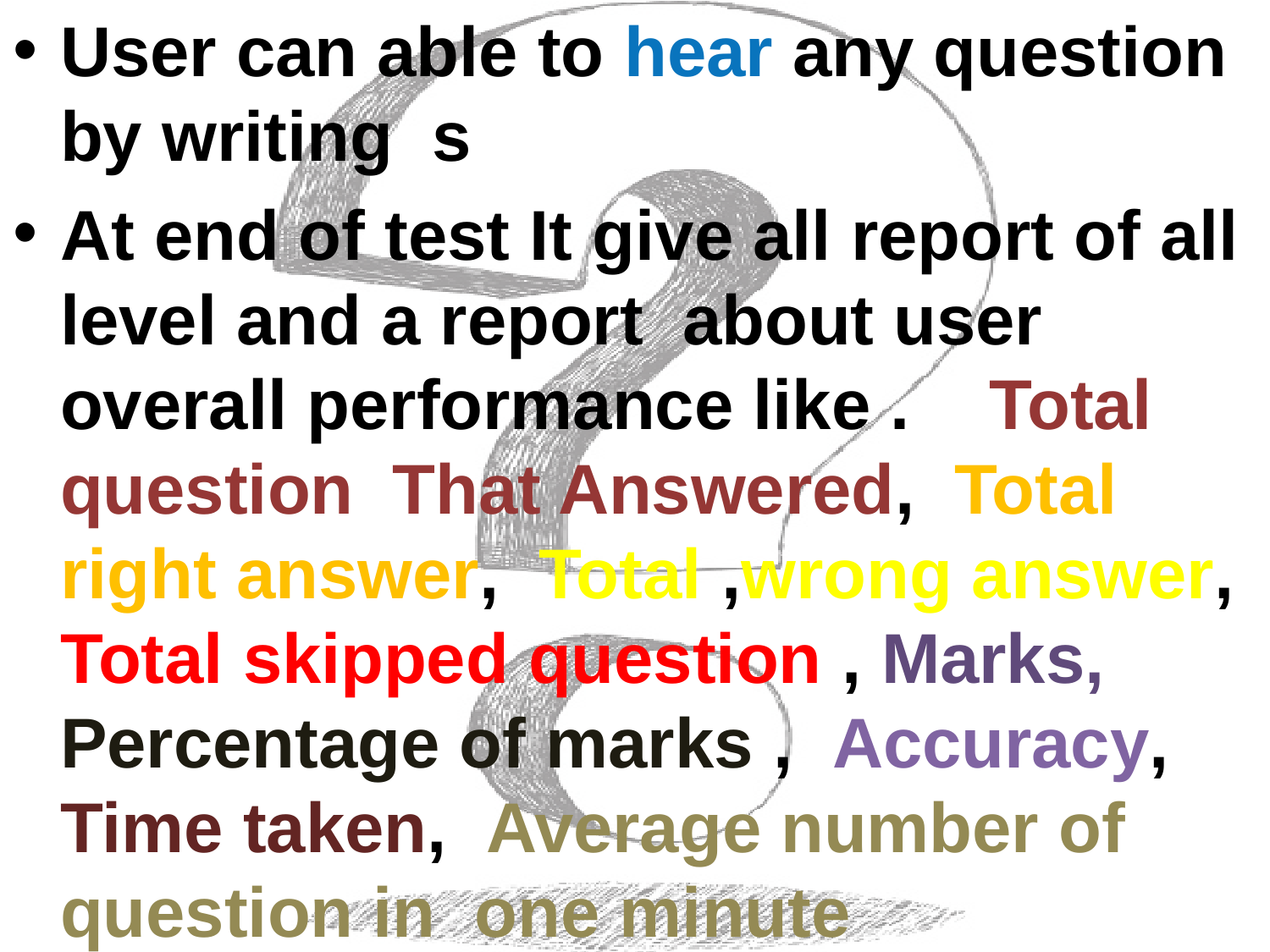

User can able to hear any question by writing  s
At end of test It give all report of all level and a report  about user overall performance like .    Total question  That Answered,  Total right answer,  Total ,wrong answer,  Total skipped question , Marks,  Percentage of marks ,  Accuracy,    Time taken,  Average number of question in  one minute